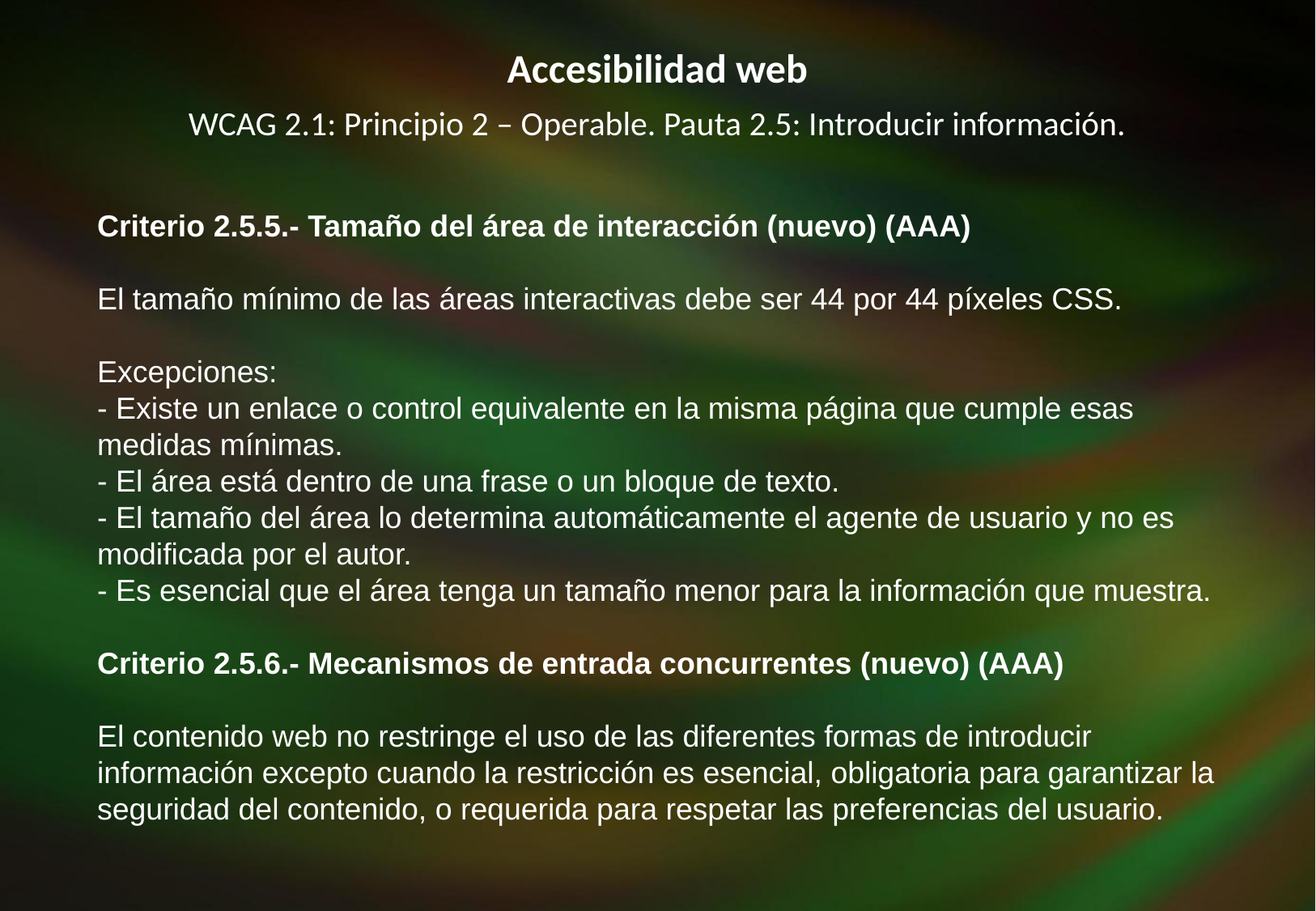

Accesibilidad web
WCAG 2.1: Principio 2 – Operable. Pauta 2.5: Introducir información.
Criterio 2.5.5.- Tamaño del área de interacción (nuevo) (AAA)

El tamaño mínimo de las áreas interactivas debe ser 44 por 44 píxeles CSS.

Excepciones:
- Existe un enlace o control equivalente en la misma página que cumple esas medidas mínimas.
- El área está dentro de una frase o un bloque de texto.
- El tamaño del área lo determina automáticamente el agente de usuario y no es modificada por el autor.
- Es esencial que el área tenga un tamaño menor para la información que muestra.

Criterio 2.5.6.- Mecanismos de entrada concurrentes (nuevo) (AAA)

El contenido web no restringe el uso de las diferentes formas de introducir información excepto cuando la restricción es esencial, obligatoria para garantizar la seguridad del contenido, o requerida para respetar las preferencias del usuario.